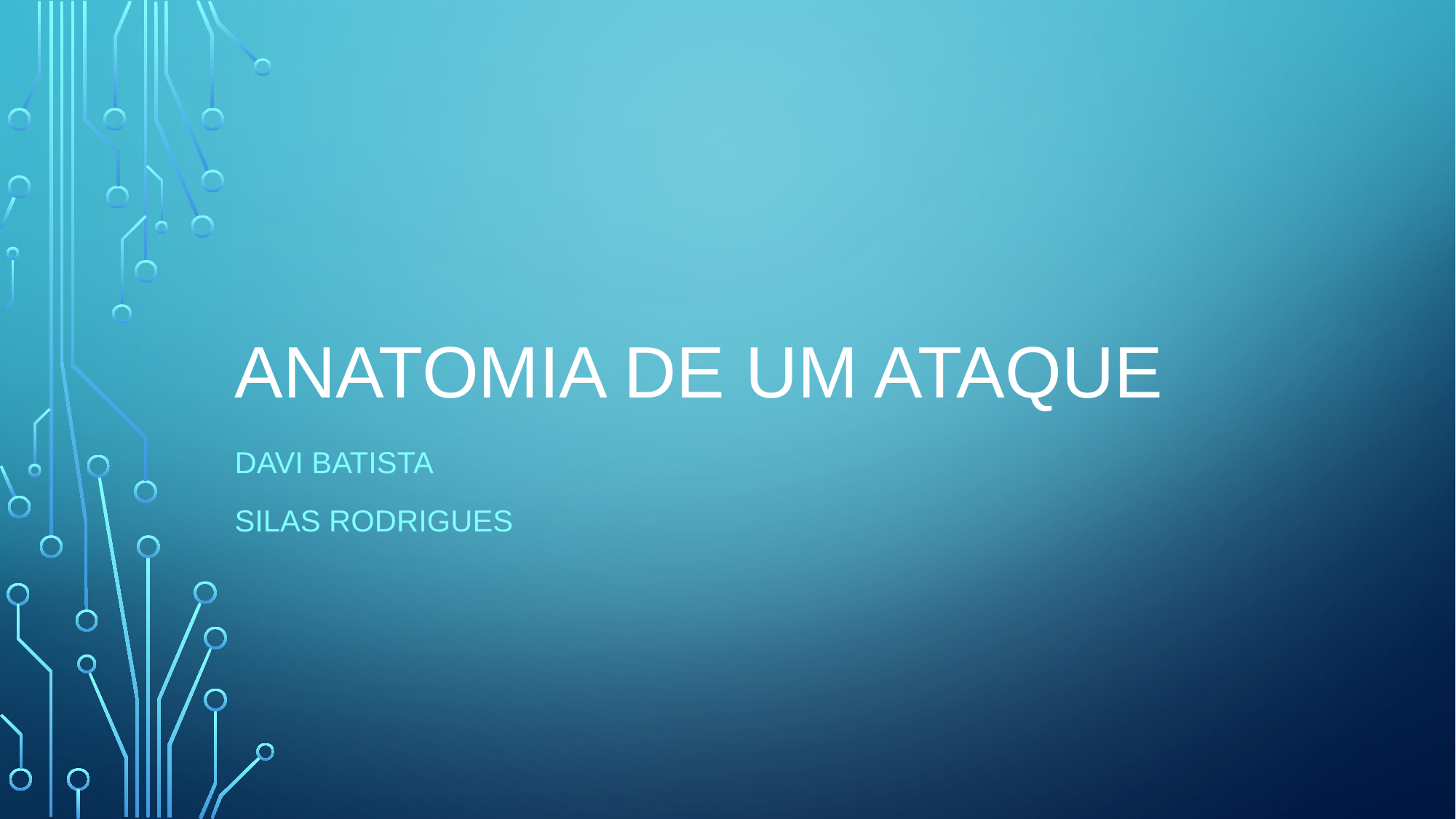

# ANATOMIA DE UM ATAQUE
DAVI BATISTA
SILAS RODRIGUES